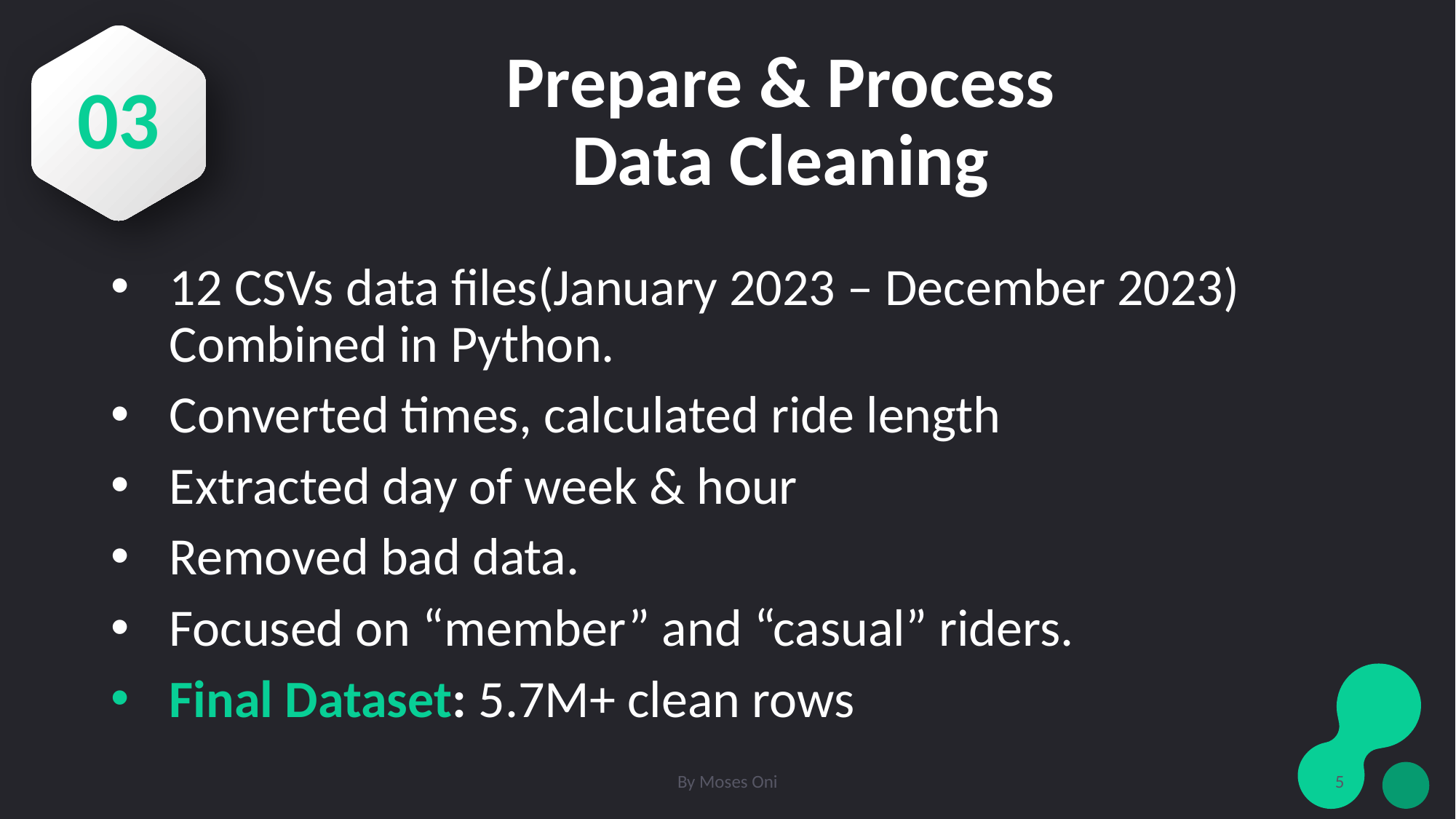

# Prepare & Process Data Cleaning
03
12 CSVs data files(January 2023 – December 2023) Combined in Python.
Converted times, calculated ride length
Extracted day of week & hour
Removed bad data.
Focused on “member” and “casual” riders.
Final Dataset: 5.7M+ clean rows
By Moses Oni
5